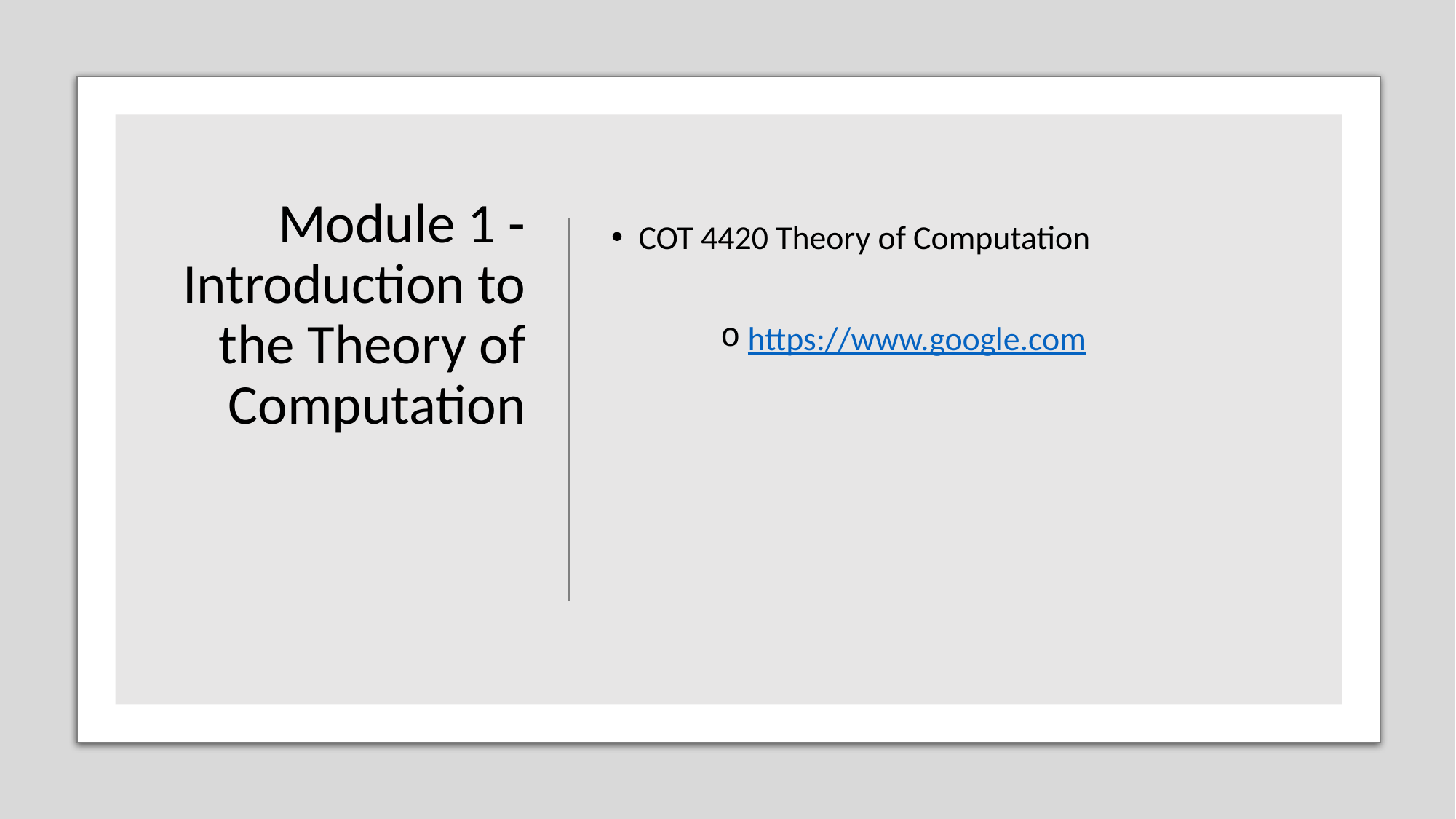

# Module 1 - Introduction to the Theory of Computation

COT 4420 Theory of Computation

https://www.google.com